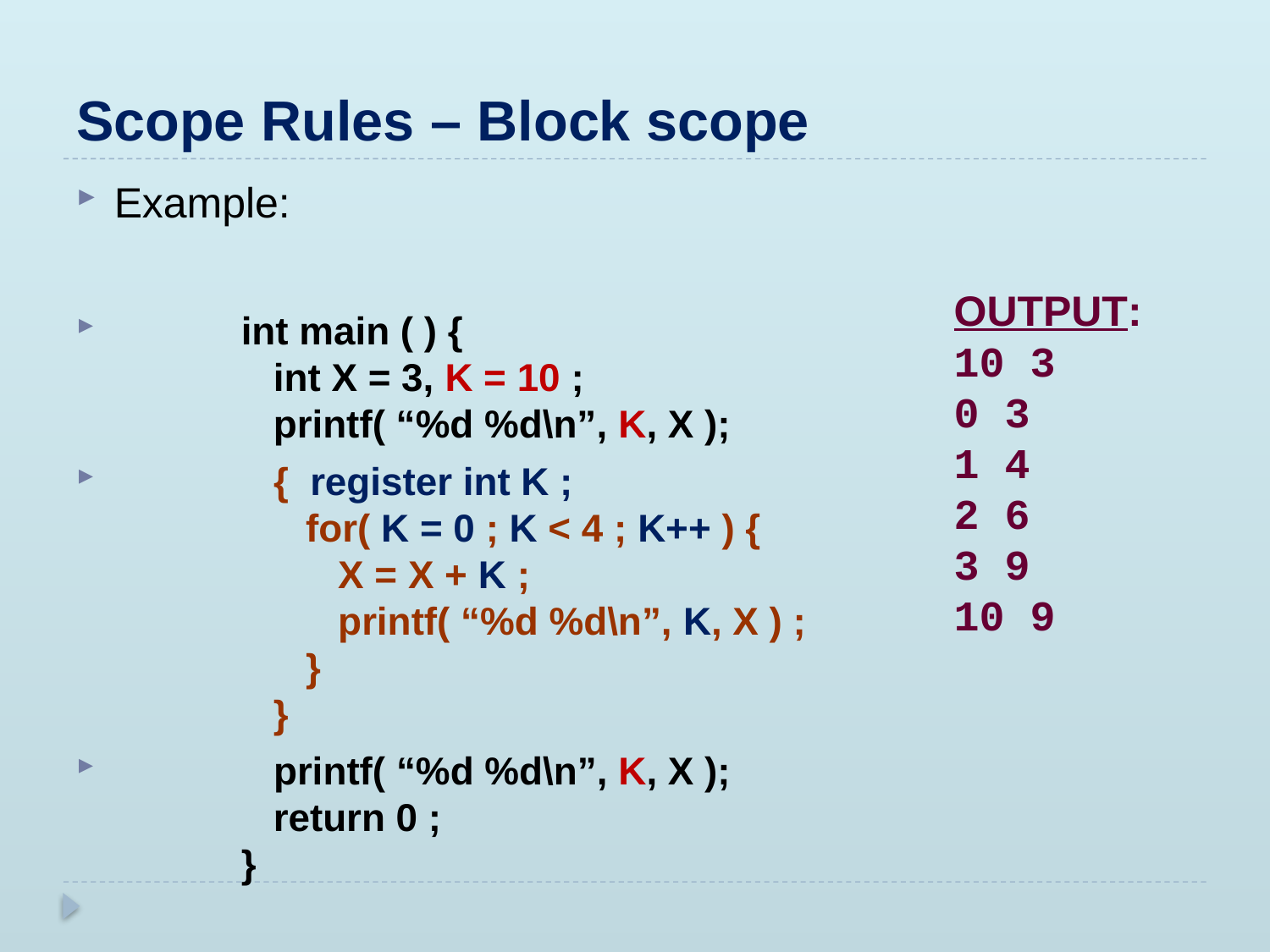

# Scope Rules – Block scope
Example:

 	int main ( ) {
 	   int X = 3, K = 10 ;
 	   printf( “%d %d\n”, K, X );
 	   {  register int K ;
 	      for( K = 0 ; K < 4 ; K++ ) {
 	         X = X + K ;
 	         printf( “%d %d\n”, K, X ) ;
  	      }
 	   }
 	   printf( “%d %d\n”, K, X );
 	   return 0 ;
 	}
OUTPUT:
10 3
0 3
1 4
2 6
3 9
10 9